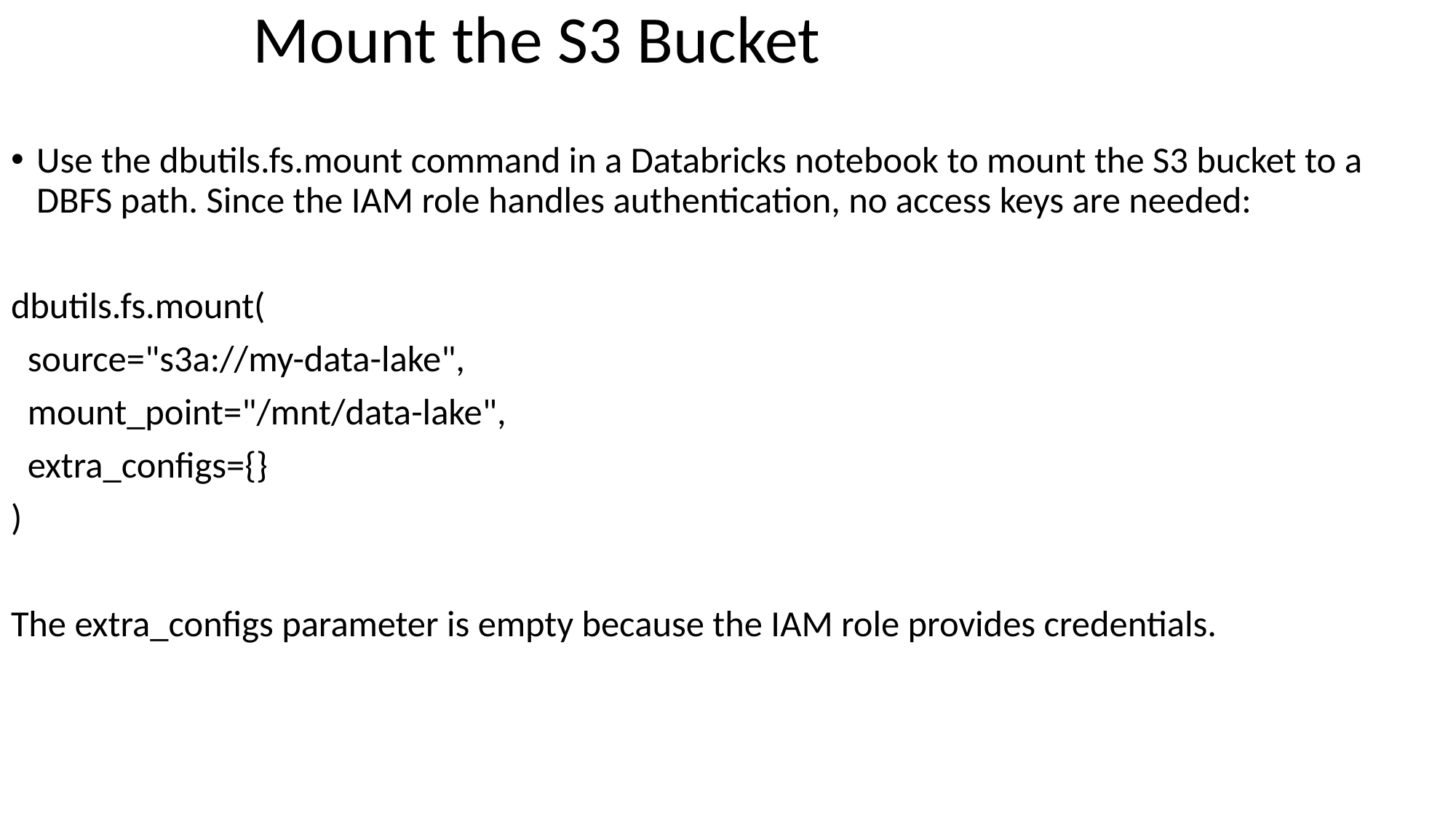

# Mount the S3 Bucket
Use the dbutils.fs.mount command in a Databricks notebook to mount the S3 bucket to a DBFS path. Since the IAM role handles authentication, no access keys are needed:

dbutils.fs.mount(
  source="s3a://my-data-lake",
  mount_point="/mnt/data-lake",
  extra_configs={}
)

The extra_configs parameter is empty because the IAM role provides credentials.